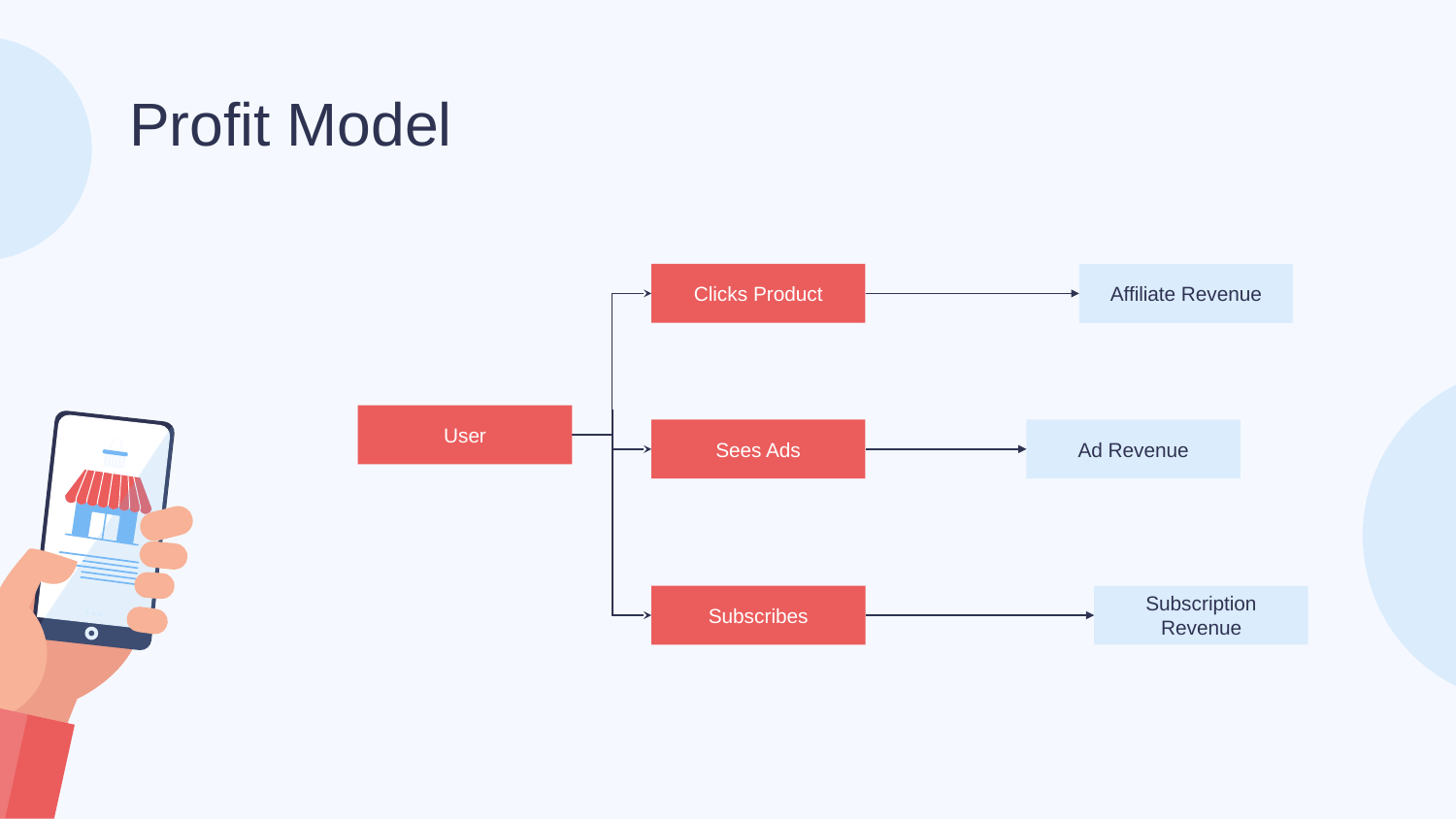

# Profit Model
Clicks Product
Affiliate Revenue
User

Ad Revenue
Sees Ads
Subscribes
Subscription Revenue